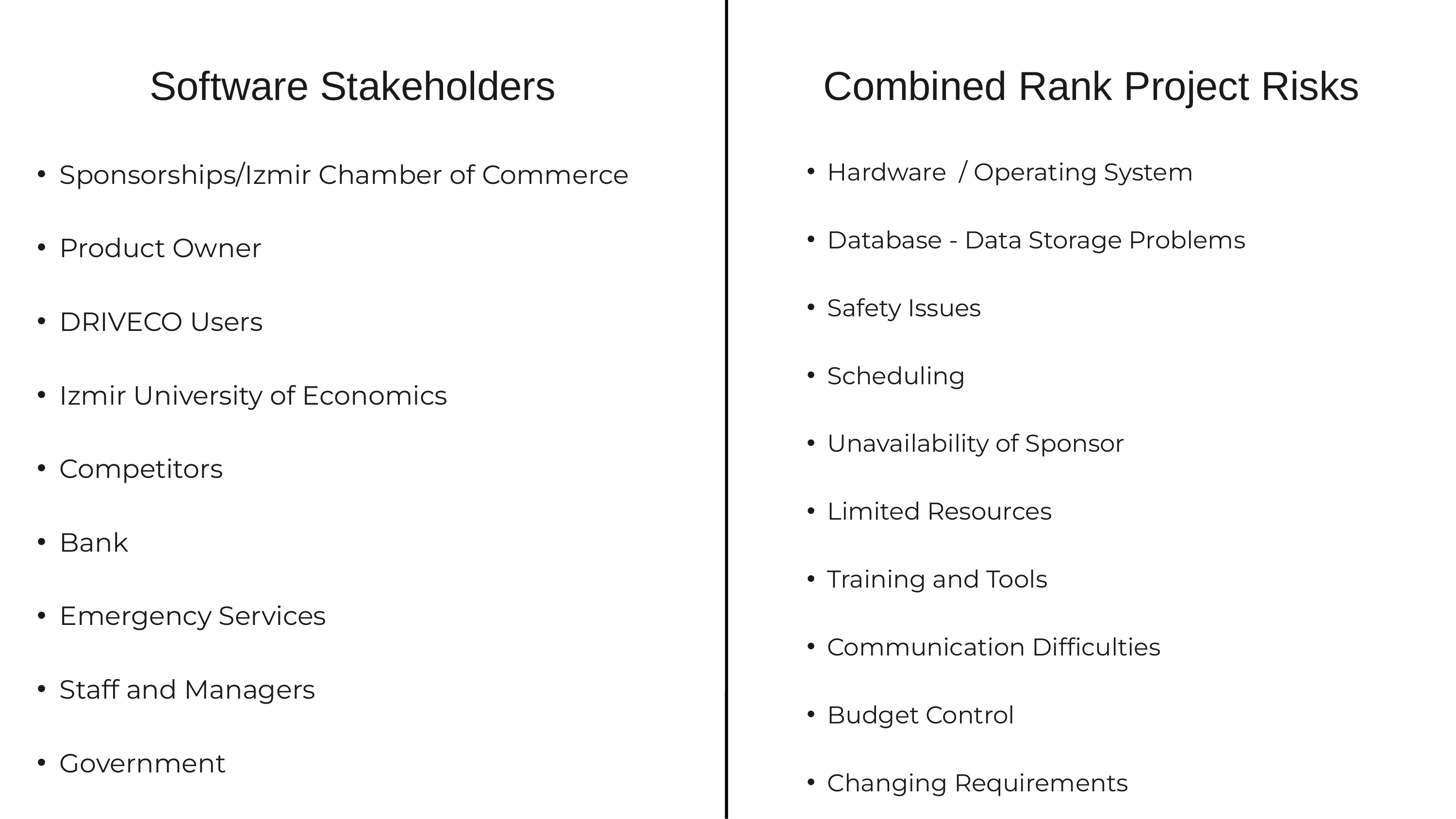

Software Stakeholders
Combined Rank Project Risks

Sponsorships/Izmir Chamber of Commerce

Product Owner

DRIVECO Users

Izmir University of Economics

Competitors

Bank

Emergency Services

Staff and Managers

Government

Hardware  / Operating System

Database - Data Storage Problems

Safety Issues

Scheduling

Unavailability of Sponsor

Limited Resources

Training and Tools

Communication Difficulties

Budget Control

Changing Requirements